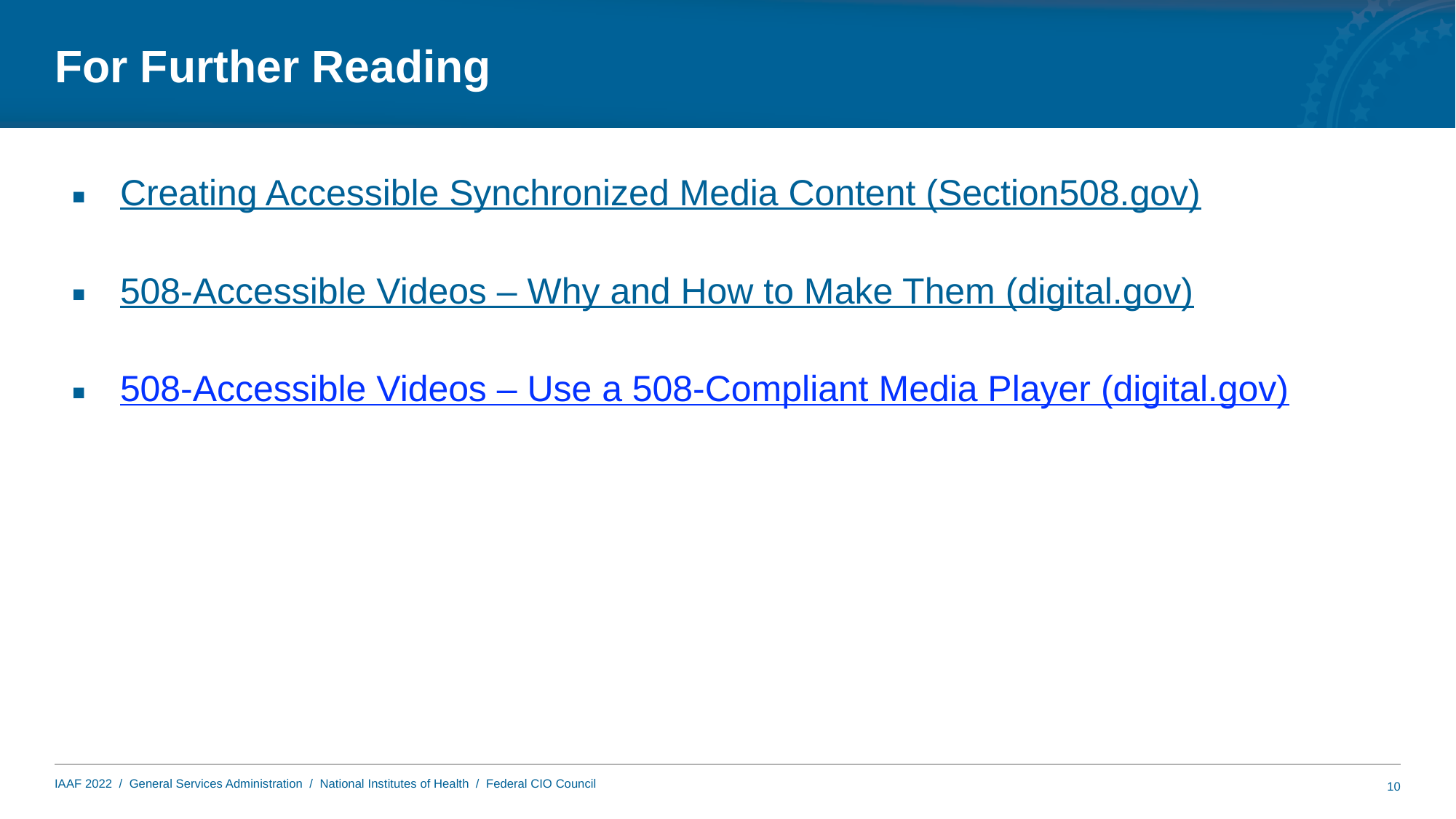

# For Further Reading
Creating Accessible Synchronized Media Content (Section508.gov)
508-Accessible Videos – Why and How to Make Them (digital.gov)
508-Accessible Videos – Use a 508-Compliant Media Player (digital.gov)

10